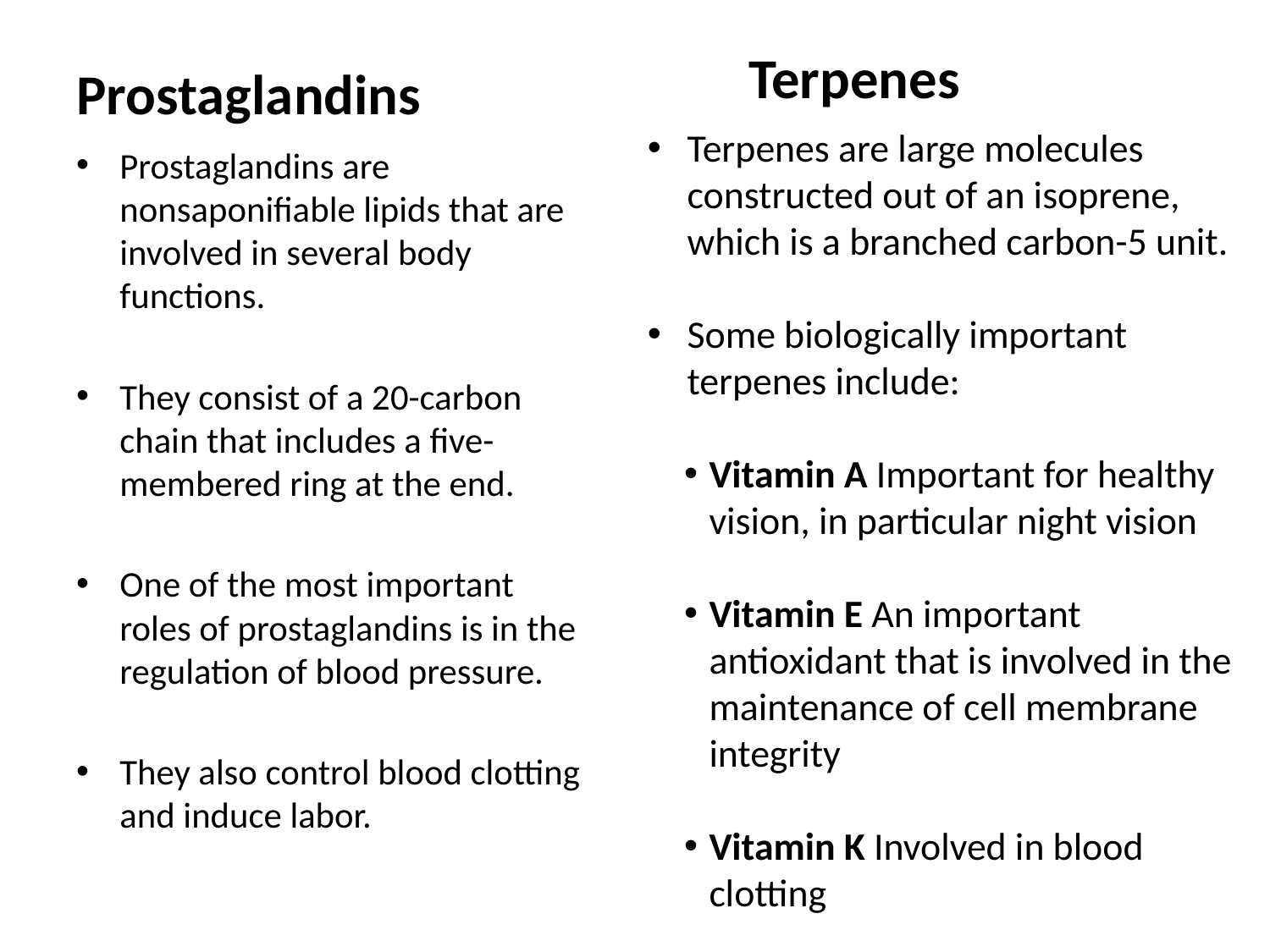

Terpenes
# Prostaglandins
Terpenes are large molecules constructed out of an isoprene, which is a branched carbon-5 unit.

Some biologically important terpenes include:

Vitamin A Important for healthy vision, in particular night vision

Vitamin E An important antioxidant that is involved in the maintenance of cell membrane integrity

Vitamin K Involved in blood clotting
Prostaglandins are nonsaponifiable lipids that are involved in several body functions.

They consist of a 20-carbon chain that includes a five-membered ring at the end.

One of the most important roles of prostaglandins is in the regulation of blood pressure.

They also control blood clotting and induce labor.